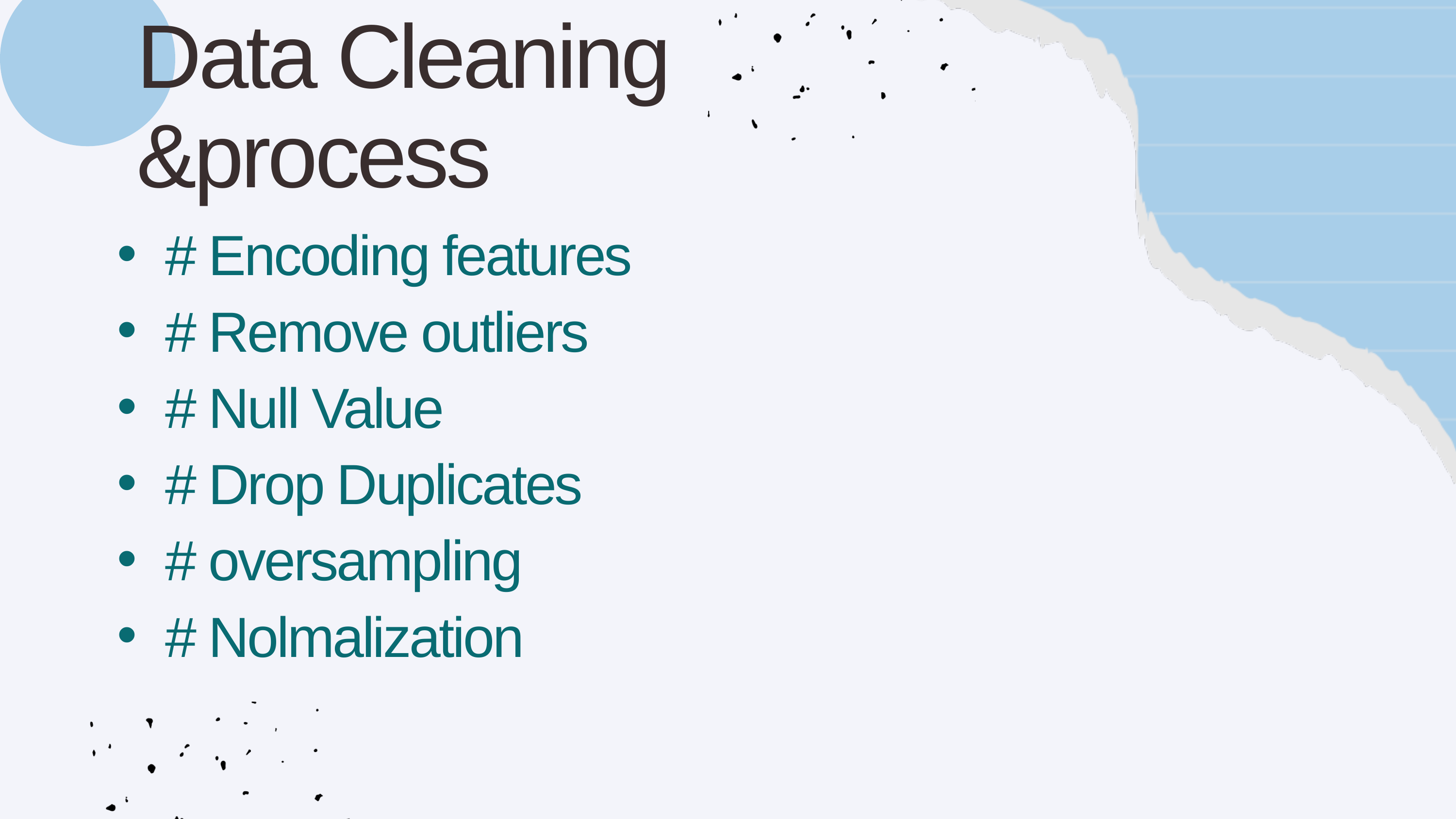

Data Cleaning &process
# Encoding features
# Remove outliers
# Null Value
# Drop Duplicates
# oversampling
# Nolmalization